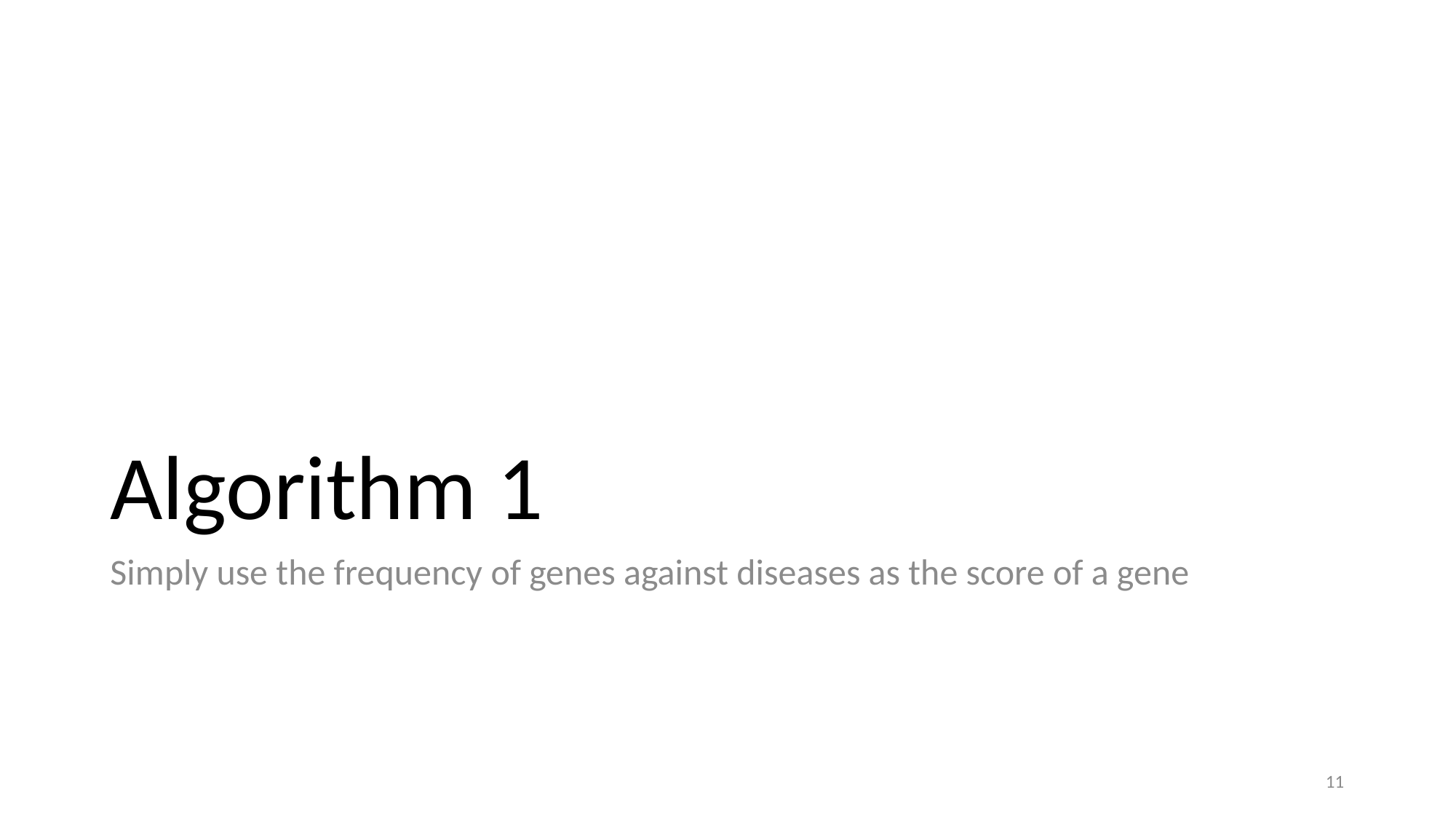

# Algorithm 1
Simply use the frequency of genes against diseases as the score of a gene
11